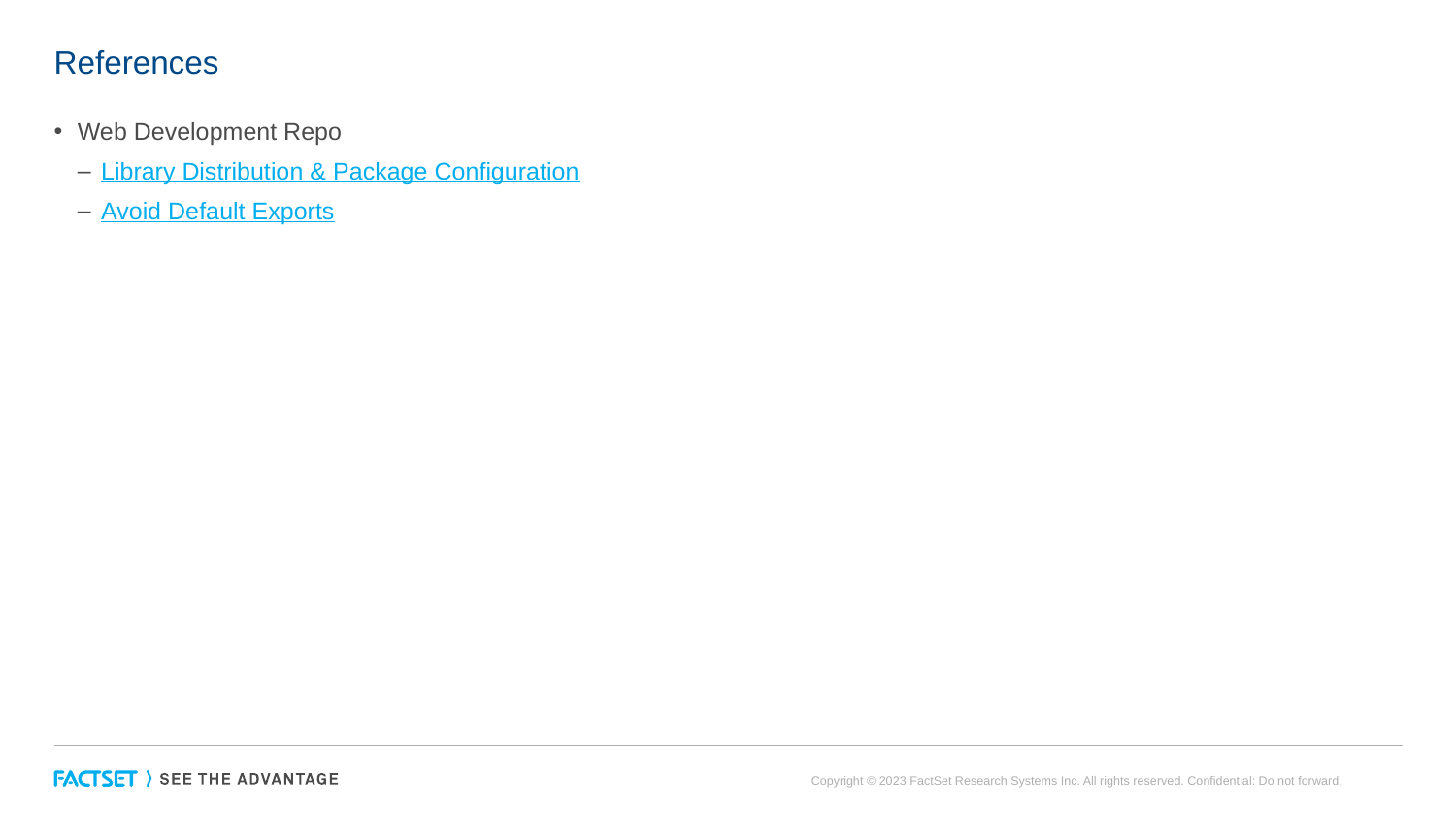

# References
Web Development Repo
Library Distribution & Package Configuration
Avoid Default Exports
Copyright © 2023 FactSet Research Systems Inc. All rights reserved. Confidential: Do not forward.